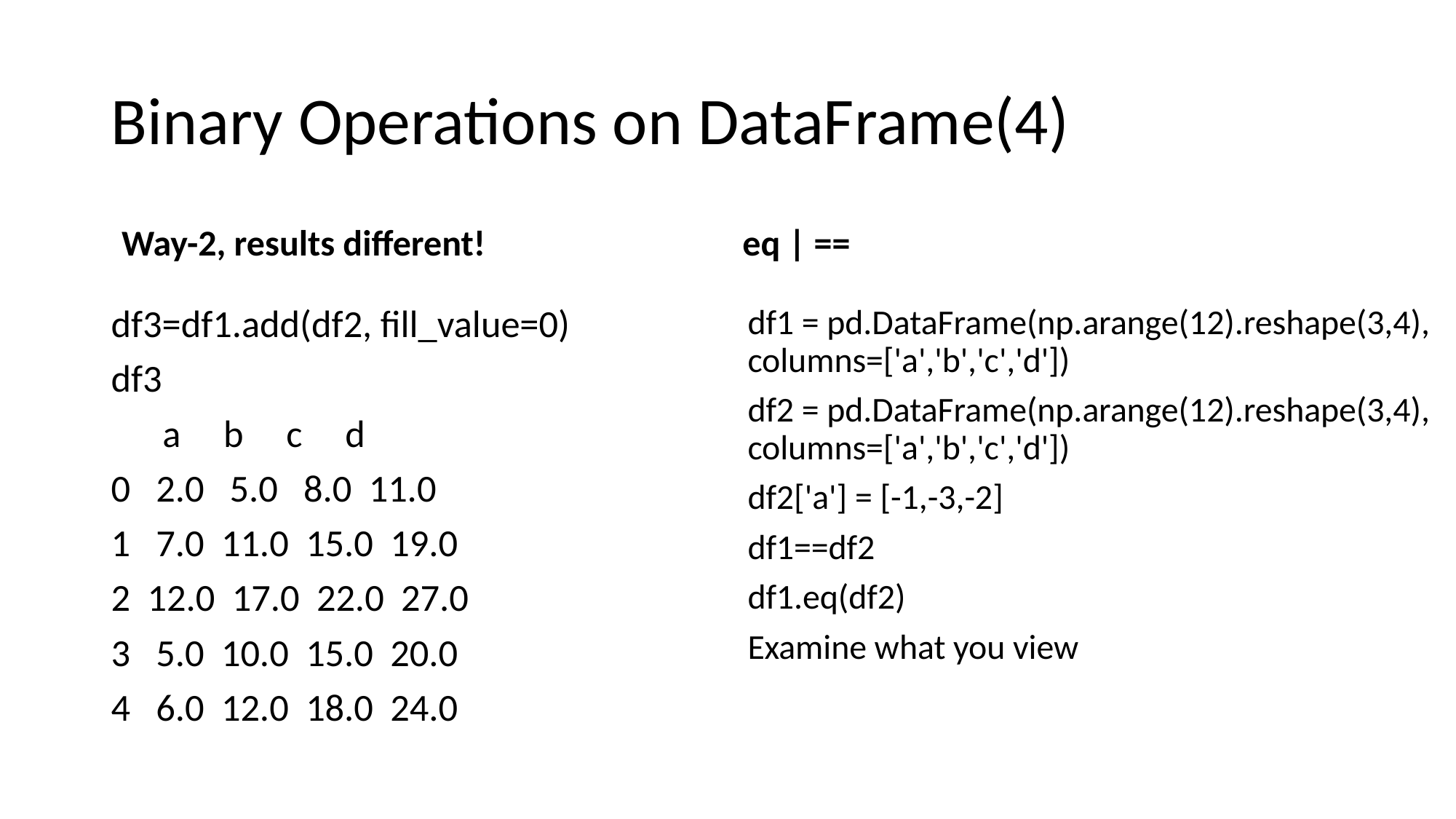

# Binary Operations on DataFrame(4)
eq | ==
Way-2, results different!
df3=df1.add(df2, fill_value=0)
df3
      a     b     c     d
0   2.0   5.0   8.0  11.0
1   7.0  11.0  15.0  19.0
2  12.0  17.0  22.0  27.0
3   5.0  10.0  15.0  20.0
4   6.0  12.0  18.0  24.0

df1 = pd.DataFrame(np.arange(12).reshape(3,4), columns=['a','b','c','d'])
df2 = pd.DataFrame(np.arange(12).reshape(3,4), columns=['a','b','c','d'])
df2['a'] = [-1,-3,-2]
df1==df2
df1.eq(df2)
Examine what you view